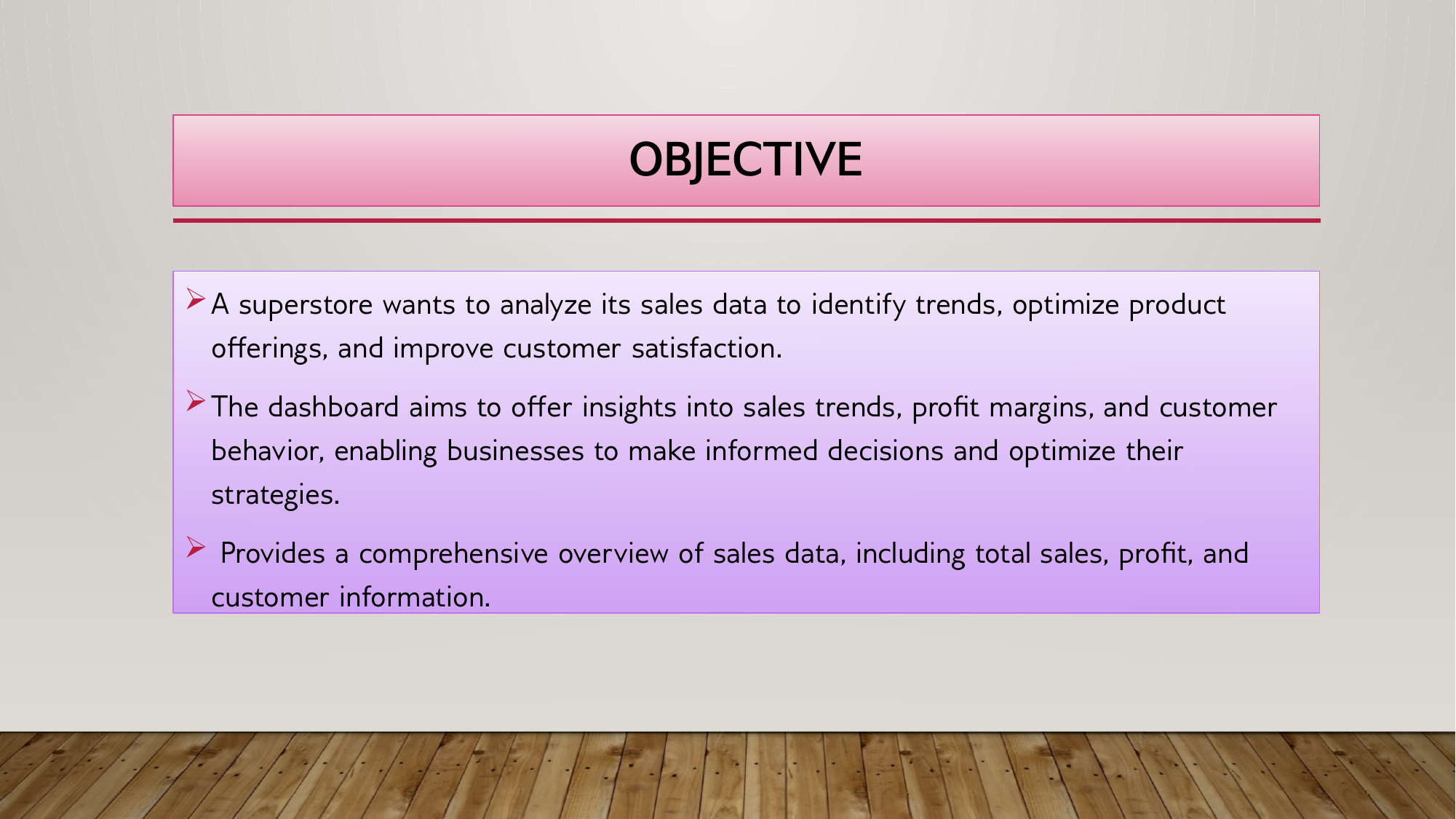

# objective
A superstore wants to analyze its sales data to identify trends, optimize product offerings, and improve customer satisfaction.
The dashboard aims to offer insights into sales trends, profit margins, and customer behavior, enabling businesses to make informed decisions and optimize their strategies.
 Provides a comprehensive overview of sales data, including total sales, profit, and customer information.